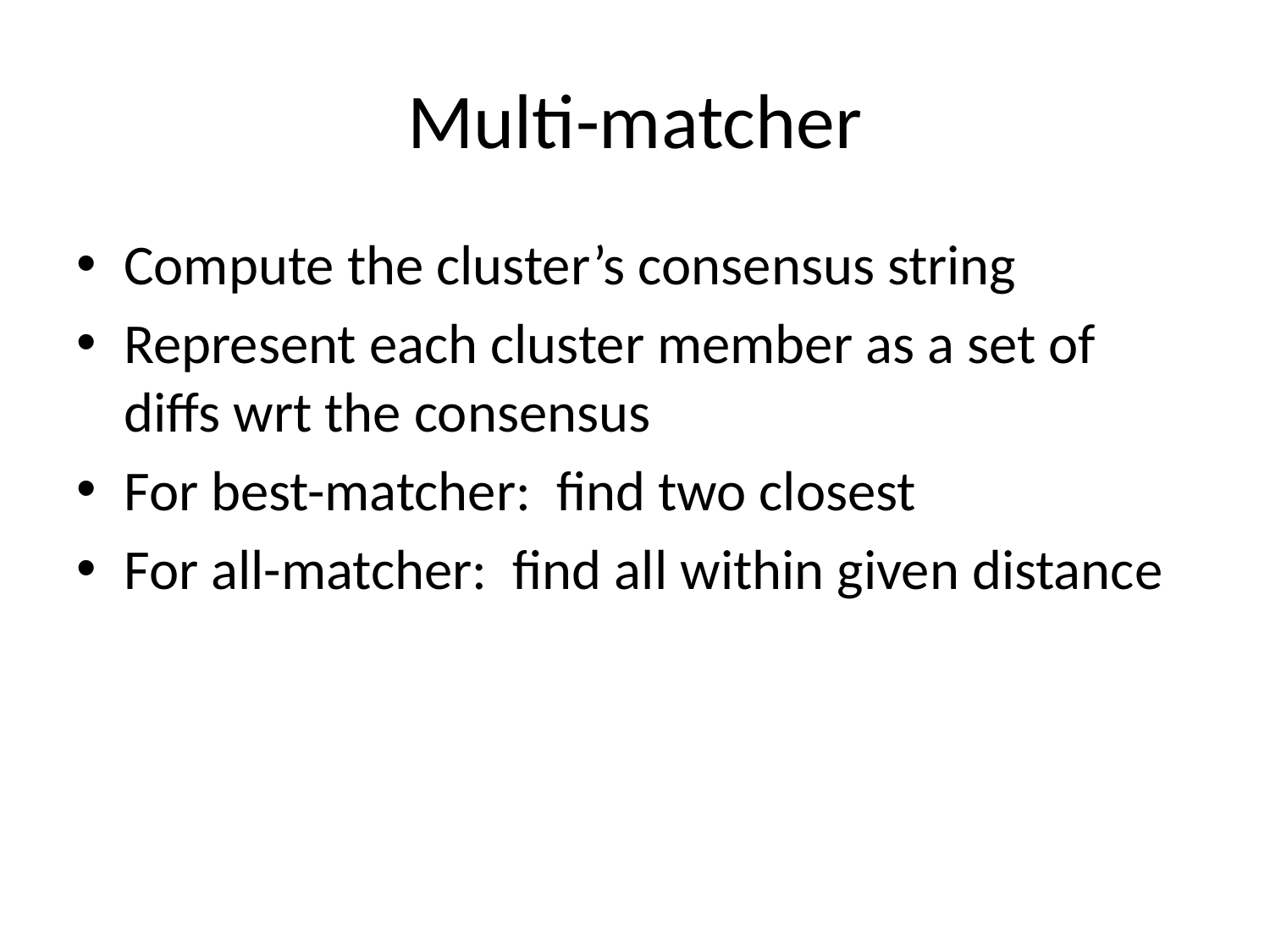

# Multi-matcher
Compute the cluster’s consensus string
Represent each cluster member as a set of diffs wrt the consensus
For best-matcher:  find two closest
For all-matcher:  find all within given distance